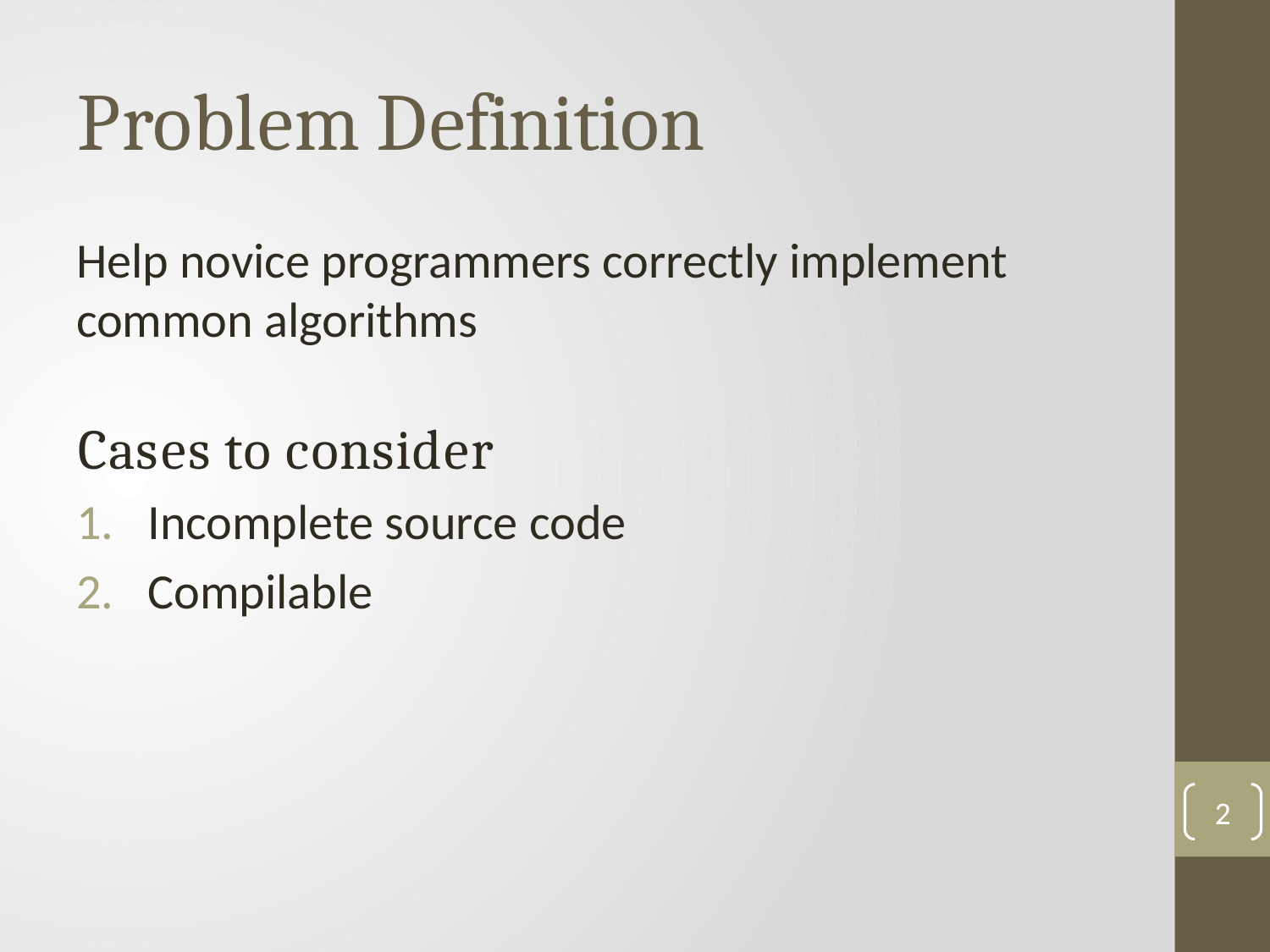

# Problem Definition
Help novice programmers correctly implement common algorithms

Cases to consider
Incomplete source code
Compilable

2